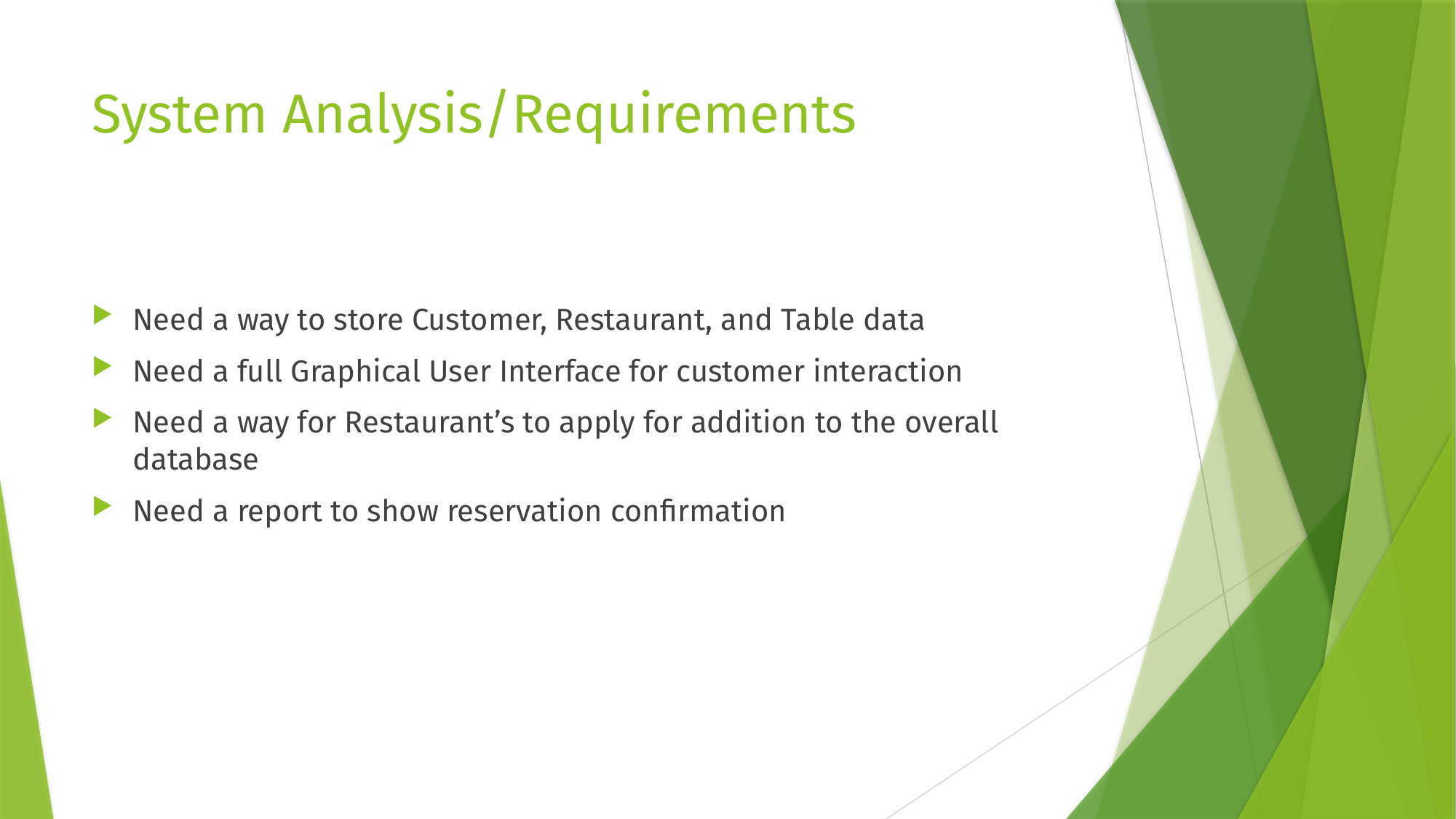

# System Analysis/Requirements
Need a way to store Customer, Restaurant, and Table data
Need a full Graphical User Interface for customer interaction
Need a way for Restaurant’s to apply for addition to the overall database
Need a report to show reservation confirmation